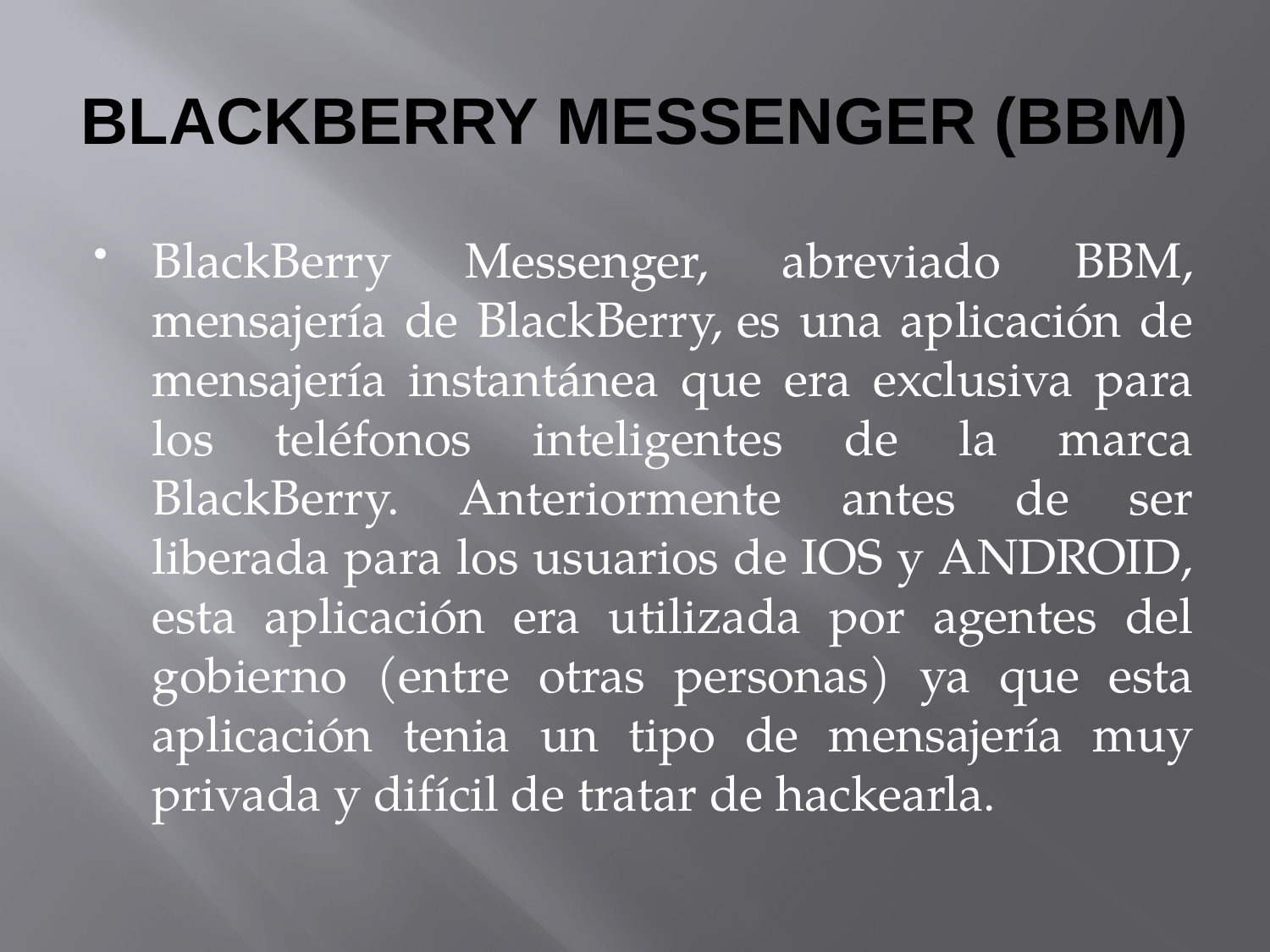

# BLACKBERRY MESSENGER (BBM)
BlackBerry Messenger, abreviado BBM, mensajería de BlackBerry, es una aplicación de mensajería instantánea que era exclusiva para los teléfonos inteligentes de la marca BlackBerry. Anteriormente antes de ser liberada para los usuarios de IOS y ANDROID, esta aplicación era utilizada por agentes del gobierno (entre otras personas) ya que esta aplicación tenia un tipo de mensajería muy privada y difícil de tratar de hackearla.